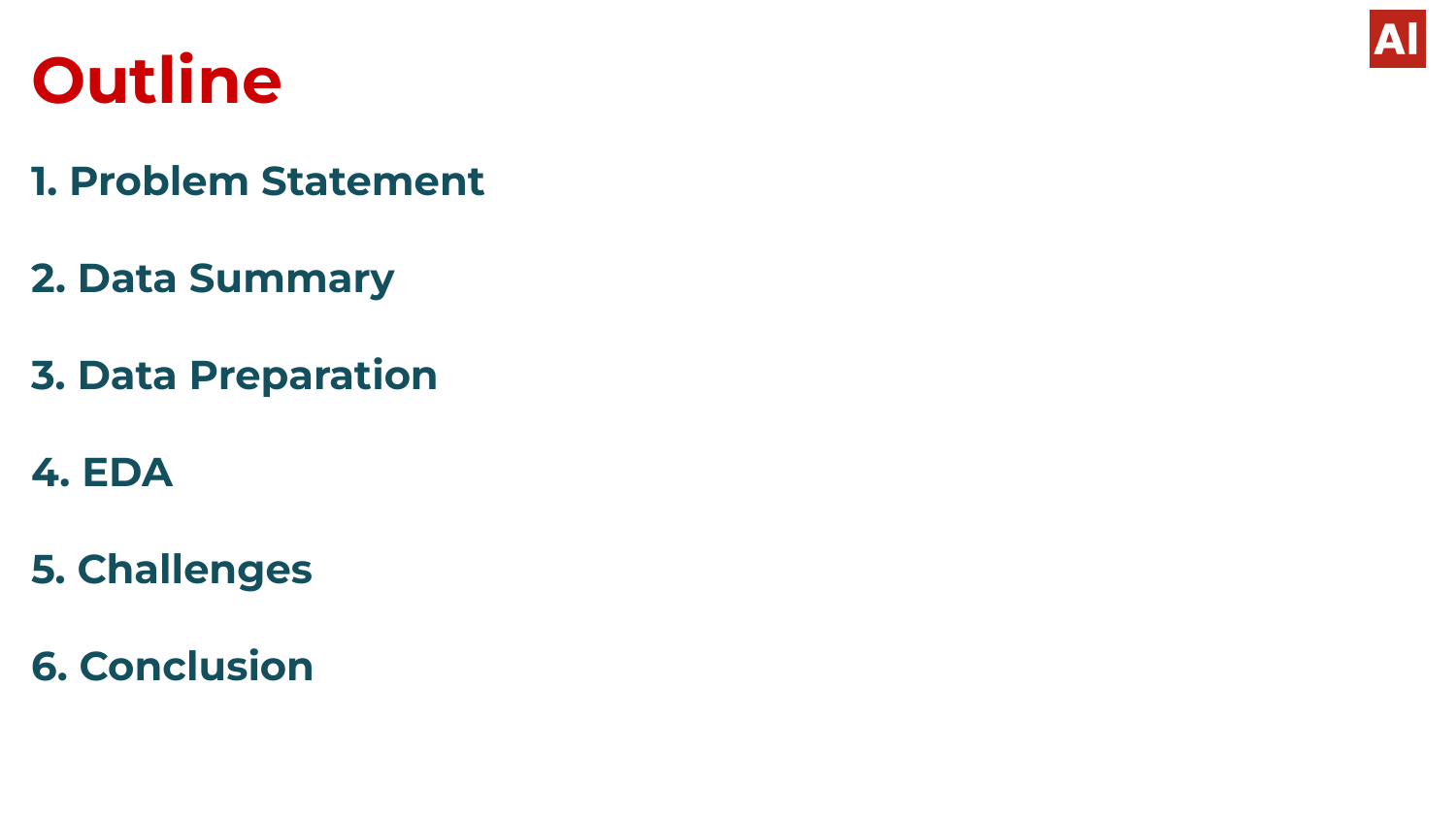

# Outline 1. Problem Statement 2. Data Summary 3. Data Preparation 4. EDA 5. Challenges 6. Conclusion